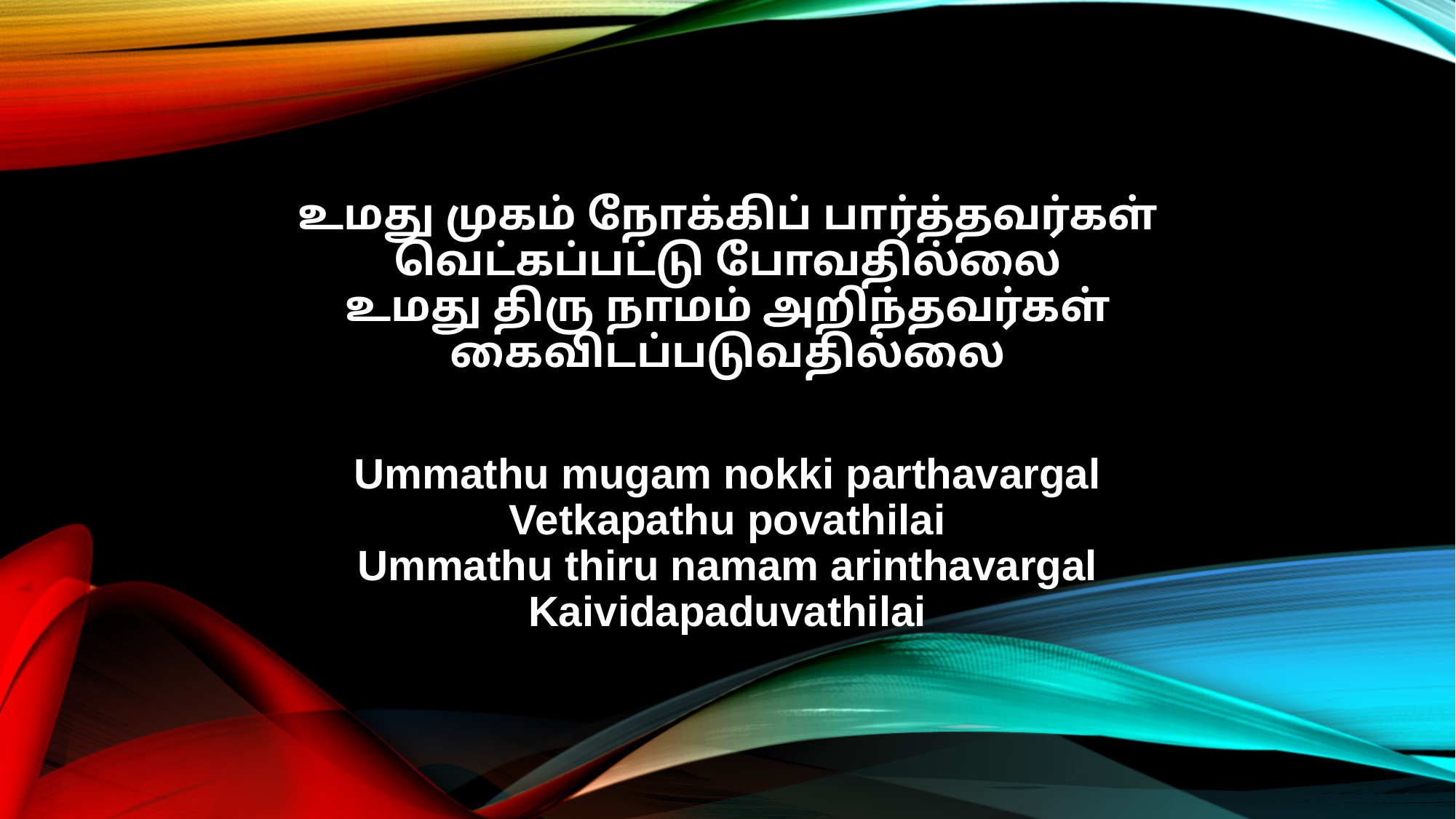

உமது முகம் நோக்கிப் பார்த்தவர்கள்
வெட்கப்பட்டு போவதில்லை
உமது திரு நாமம் அறிந்தவர்கள்
கைவிடப்படுவதில்லை

Ummathu mugam nokki parthavargal
Vetkapathu povathilai
Ummathu thiru namam arinthavargal
Kaividapaduvathilai